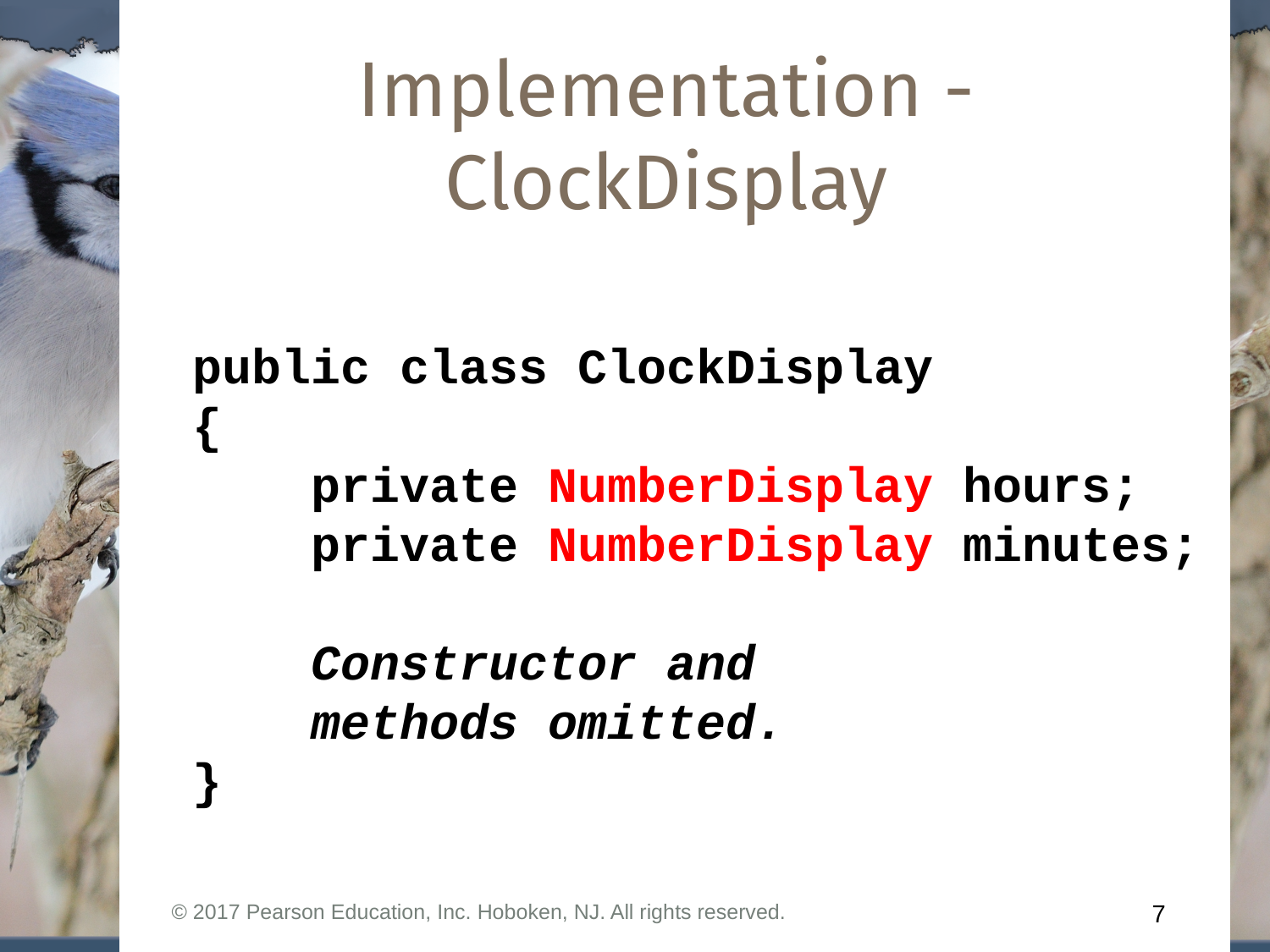

# Implementation - ClockDisplay
public class ClockDisplay
{
    private NumberDisplay hours;
    private NumberDisplay minutes;

    Constructor and
    methods omitted.
}

© 2017 Pearson Education, Inc. Hoboken, NJ. All rights reserved.